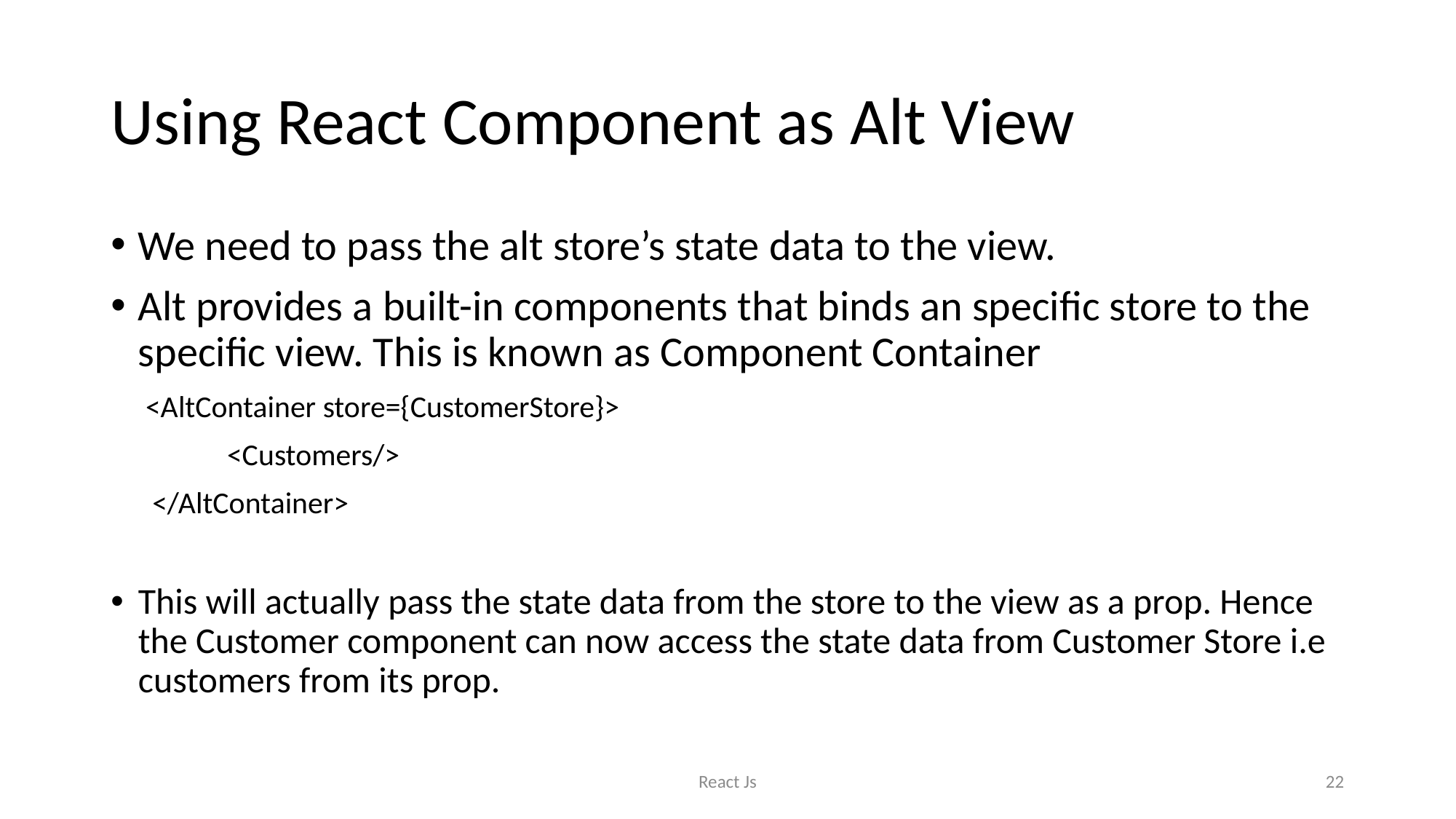

# Using React Component as Alt View
We need to pass the alt store’s state data to the view.
Alt provides a built-in components that binds an specific store to the specific view. This is known as Component Container
     <AltContainer store={CustomerStore}>
       	 <Customers/>
      </AltContainer>

This will actually pass the state data from the store to the view as a prop. Hence the Customer component can now access the state data from Customer Store i.e customers from its prop.

React Js
22